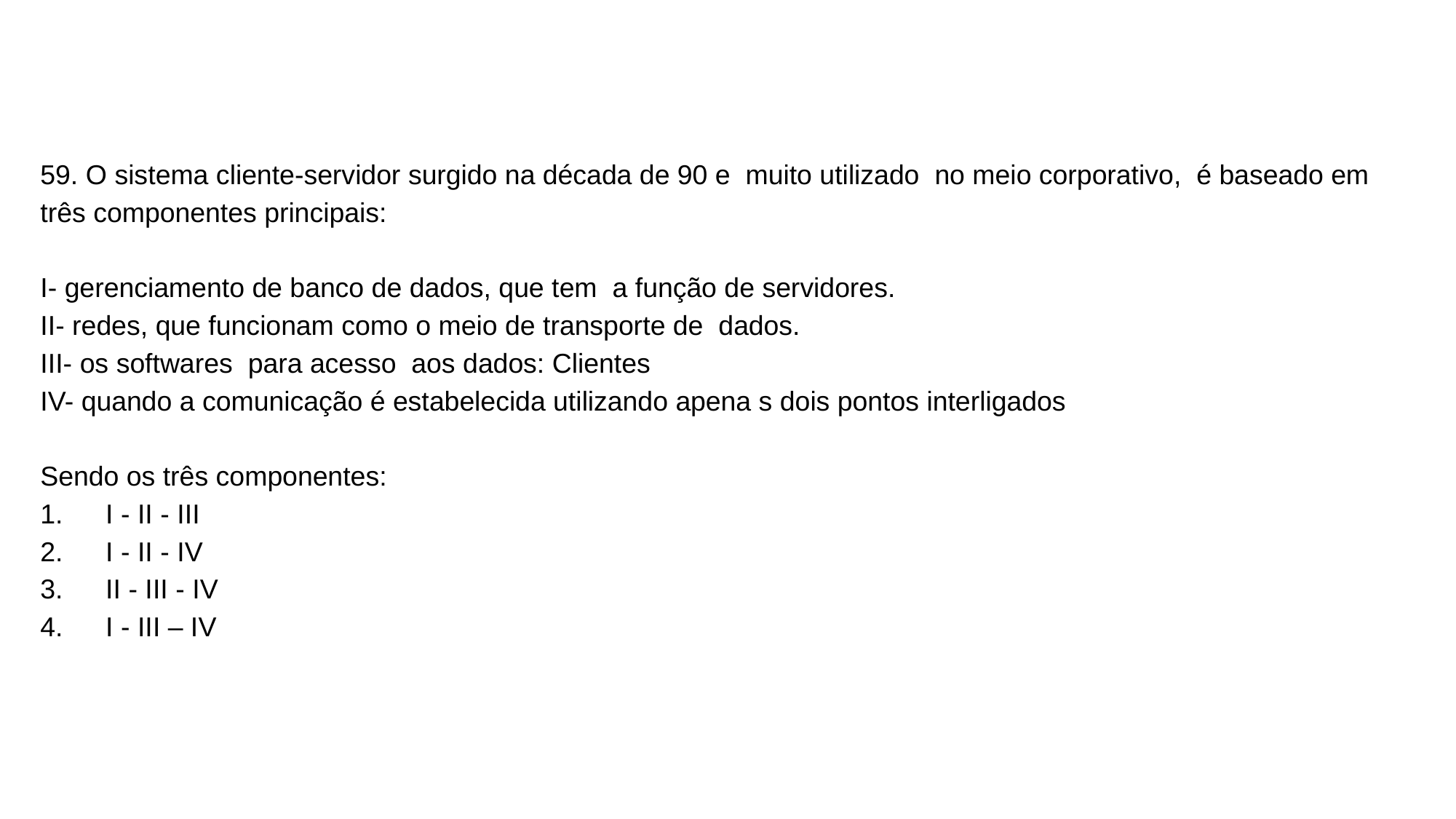

59. O sistema cliente-servidor surgido na década de 90 e  muito utilizado  no meio corporativo,  é baseado em três componentes principais:

I- gerenciamento de banco de dados, que tem  a função de servidores.
II- redes, que funcionam como o meio de transporte de  dados.
III- os softwares  para acesso  aos dados: Clientes
IV- quando a comunicação é estabelecida utilizando apena s dois pontos interligados

Sendo os três componentes:
1. I - II - III
2. I - II - IV
3. II - III - IV
4. I - III – IV